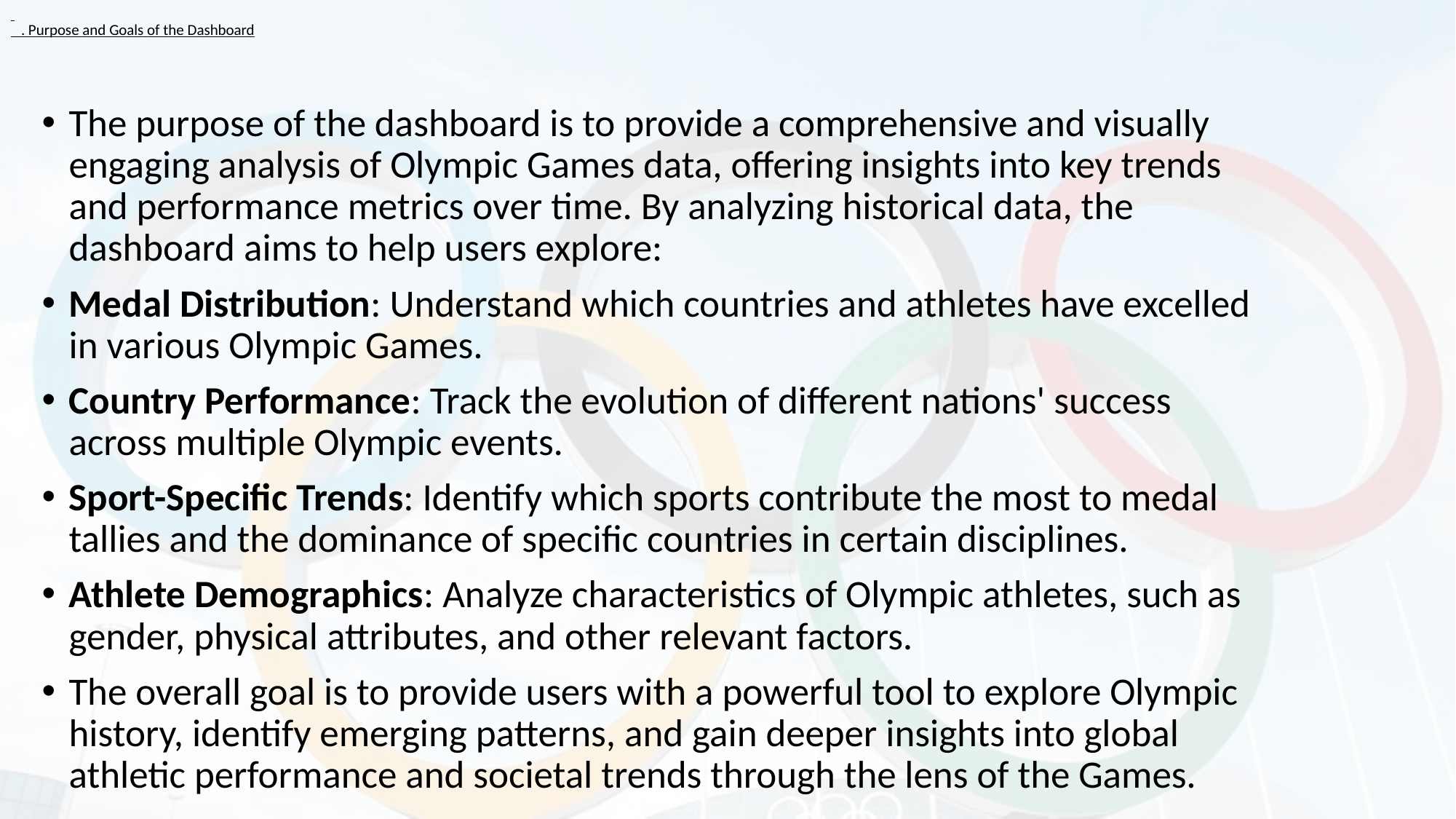

# . Purpose and Goals of the Dashboard
The purpose of the dashboard is to provide a comprehensive and visually engaging analysis of Olympic Games data, offering insights into key trends and performance metrics over time. By analyzing historical data, the dashboard aims to help users explore:
Medal Distribution: Understand which countries and athletes have excelled in various Olympic Games.
Country Performance: Track the evolution of different nations' success across multiple Olympic events.
Sport-Specific Trends: Identify which sports contribute the most to medal tallies and the dominance of specific countries in certain disciplines.
Athlete Demographics: Analyze characteristics of Olympic athletes, such as gender, physical attributes, and other relevant factors.
The overall goal is to provide users with a powerful tool to explore Olympic history, identify emerging patterns, and gain deeper insights into global athletic performance and societal trends through the lens of the Games.